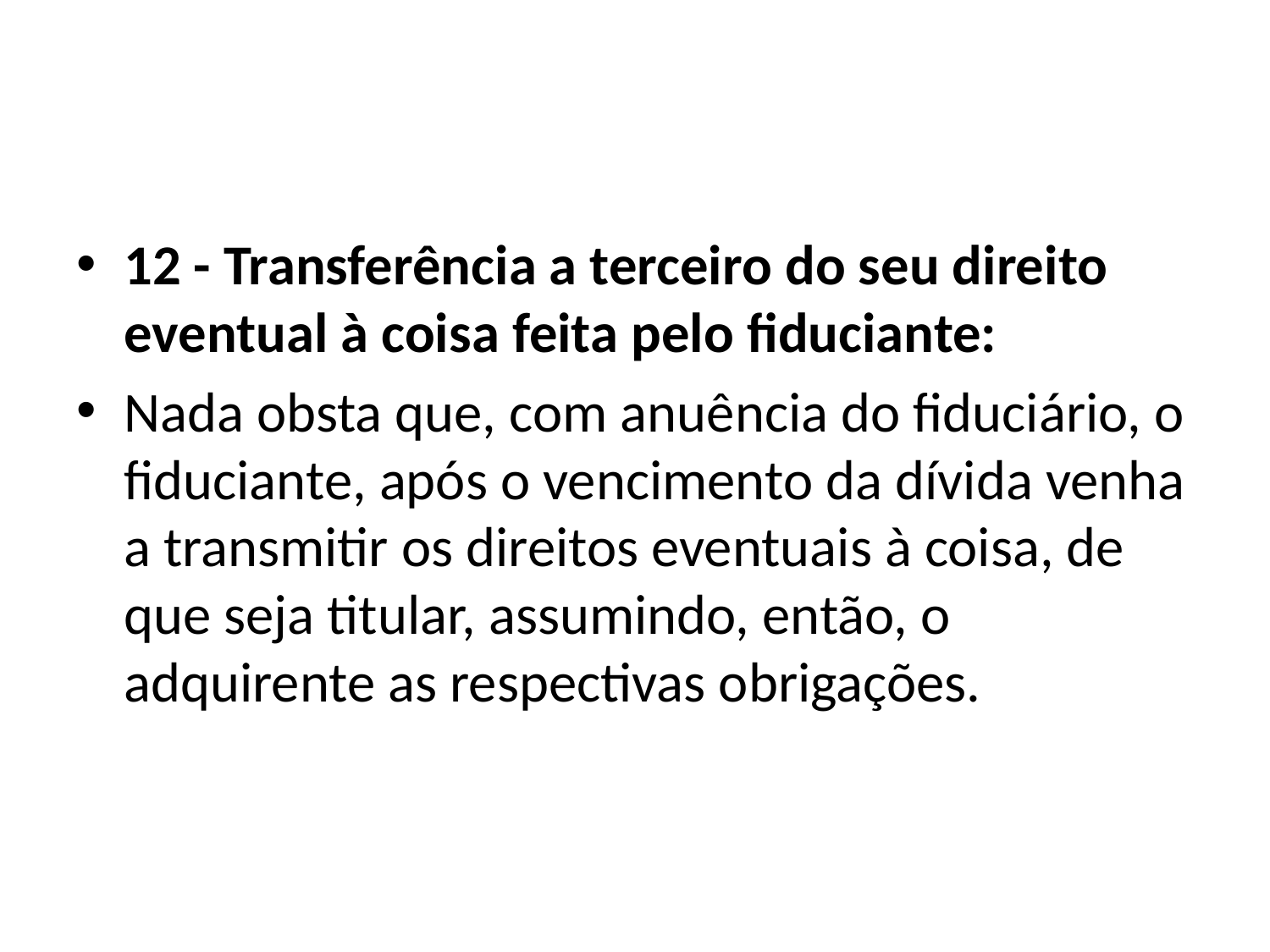

#
12 - Transferência a terceiro do seu direito eventual à coisa feita pelo fiduciante:
Nada obsta que, com anuência do fiduciário, o fiduciante, após o vencimento da dívida venha a transmitir os direitos eventuais à coisa, de que seja titular, assumindo, então, o adquirente as respectivas obrigações.